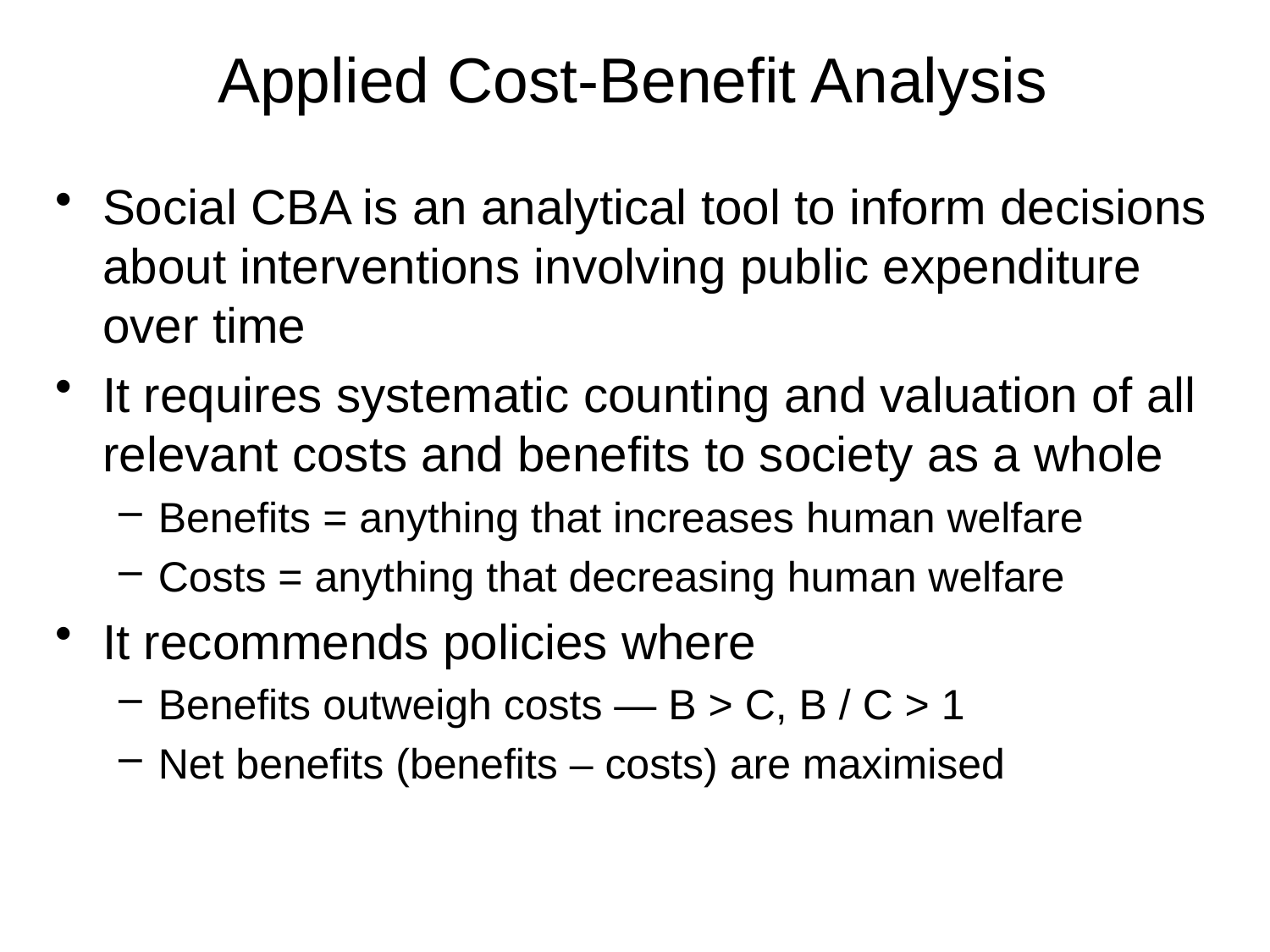

# Applied Cost-Benefit Analysis
Social CBA is an analytical tool to inform decisions about interventions involving public expenditure over time
It requires systematic counting and valuation of all relevant costs and benefits to society as a whole
Benefits = anything that increases human welfare
Costs = anything that decreasing human welfare
It recommends policies where
Benefits outweigh costs — B > C, B / C > 1
Net benefits (benefits – costs) are maximised